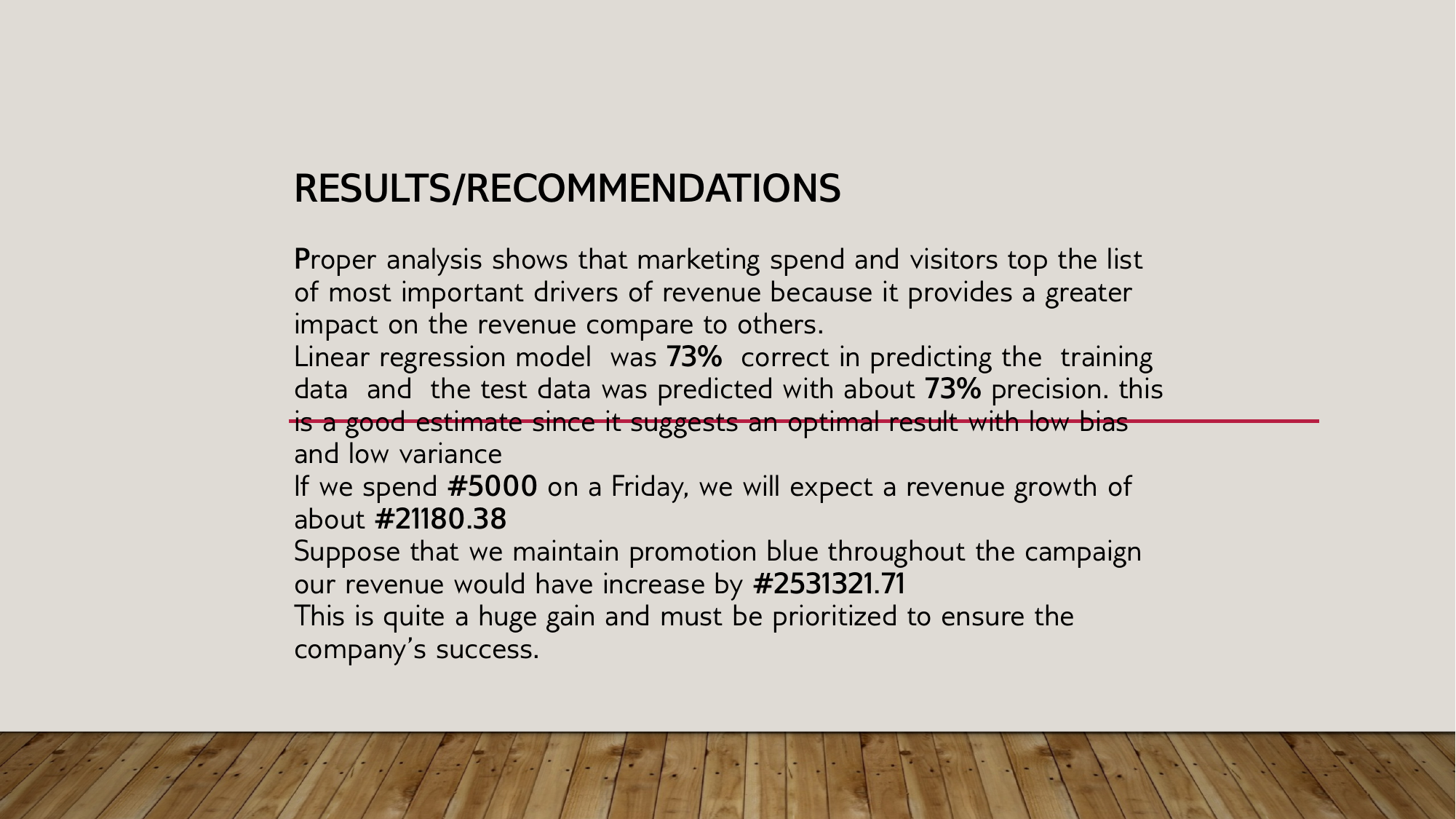

# Results/recommendations Proper analysis shows that marketing spend and visitors top the list of most important drivers of revenue because it provides a greater impact on the revenue compare to others. Linear regression model  was 73%  correct in predicting the  training data  and  the test data was predicted with about 73% precision. this is a good estimate since it suggests an optimal result with low bias and low variance If we spend #5000 on a Friday, we will expect a revenue growth of about #21180.38 Suppose that we maintain promotion blue throughout the campaign our revenue would have increase by #2531321.71 This is quite a huge gain and must be prioritized to ensure the company’s success.